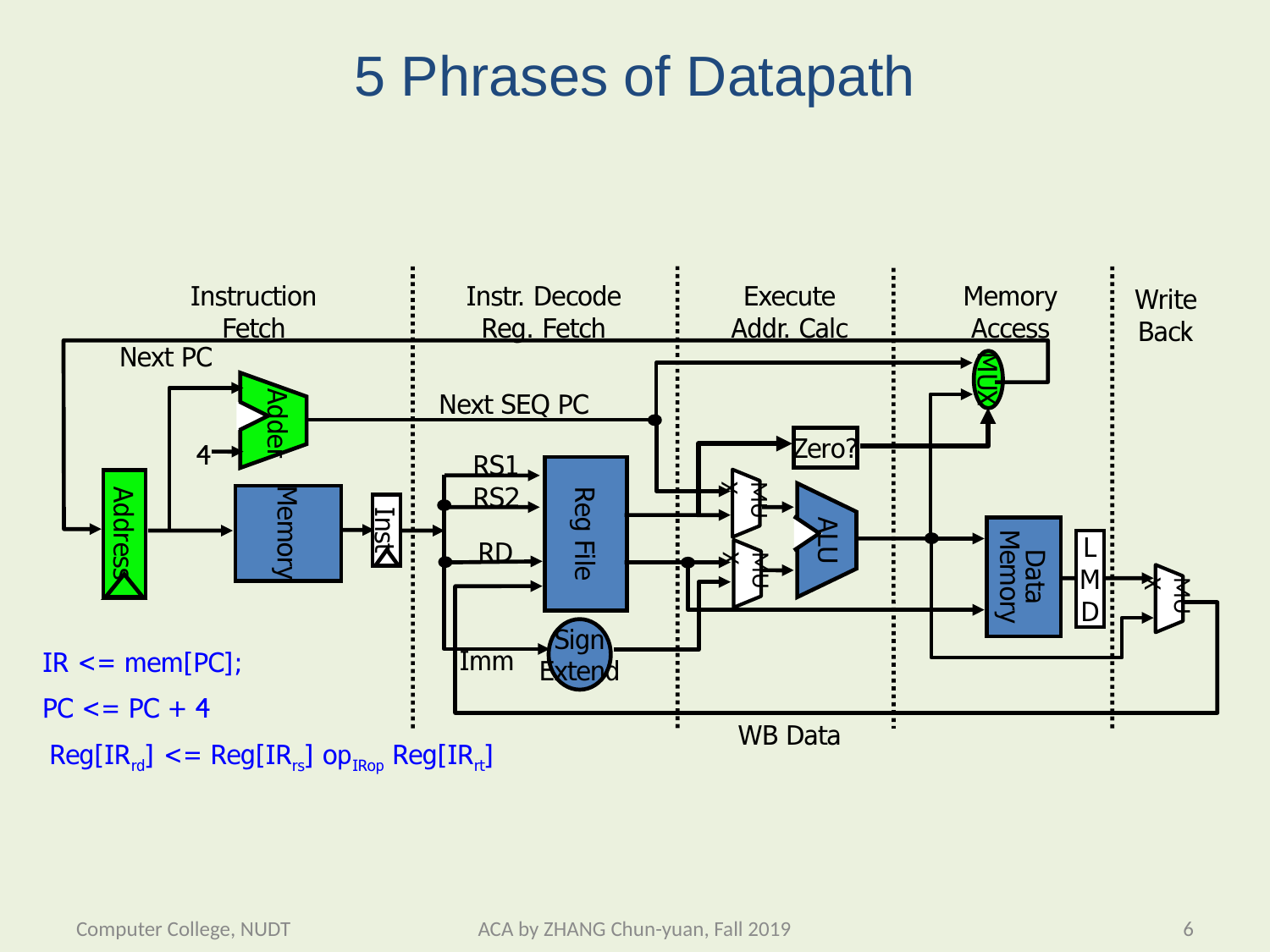

# 5 Phrases of Datapath

Instruction
Fetch
Instr. Decode
Reg. Fetch
Execute
Addr. Calc
Memory
Access
Write
Back
Next PC

MUX

Adder
4
Next SEQ PC

Zero?
RS1

Reg File
Address

RS2

ALU

Inst
Memory

Data
Memory
RD

L
M
D

Sign
Extend
Imm
IR <= mem[PC];
PC <= PC + 4
WB Data
Reg[IRrd] <= Reg[IRrs] opIRop Reg[IRrt]
MUX
MUX
MUX
Computer College, NUDT
ACA by ZHANG Chun-yuan, Fall 2019
6